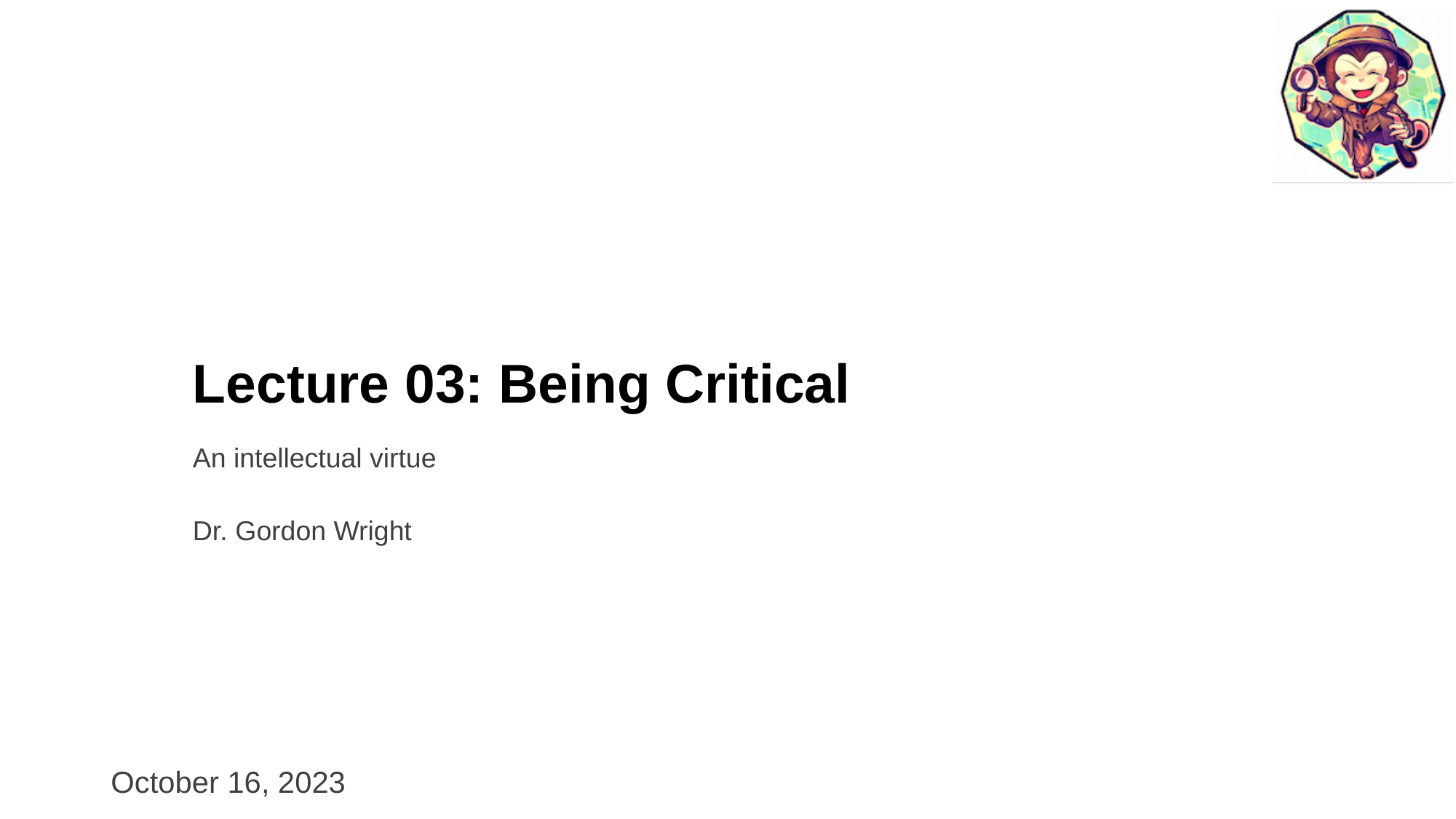

# Lecture 03: Being Critical
An intellectual virtue
Dr. Gordon Wright
October 16, 2023